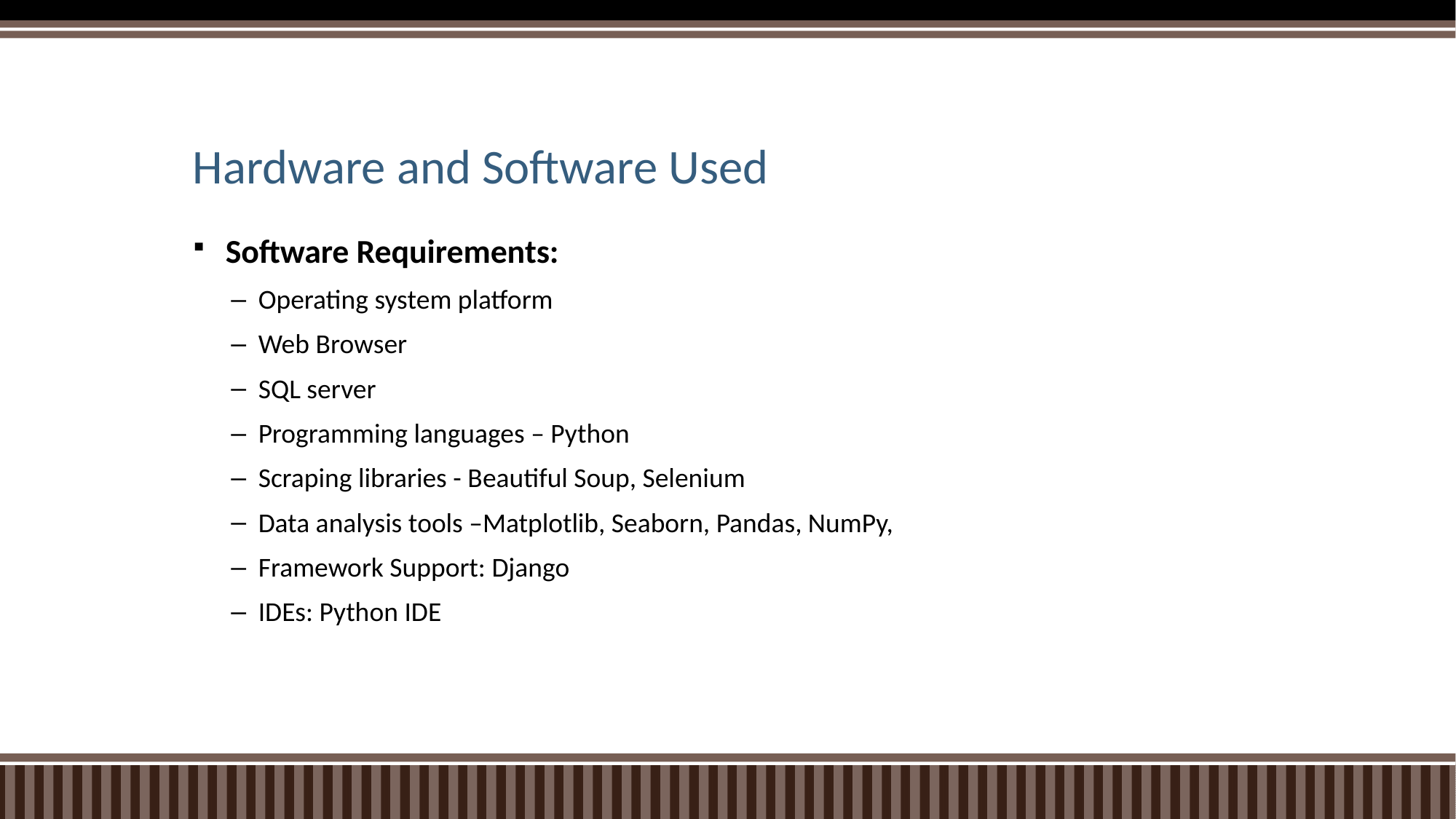

# Hardware and Software Used
Software Requirements:
Operating system platform
Web Browser
SQL server
Programming languages – Python
Scraping libraries - Beautiful Soup, Selenium
Data analysis tools –Matplotlib, Seaborn, Pandas, NumPy,
Framework Support: Django
IDEs: Python IDE